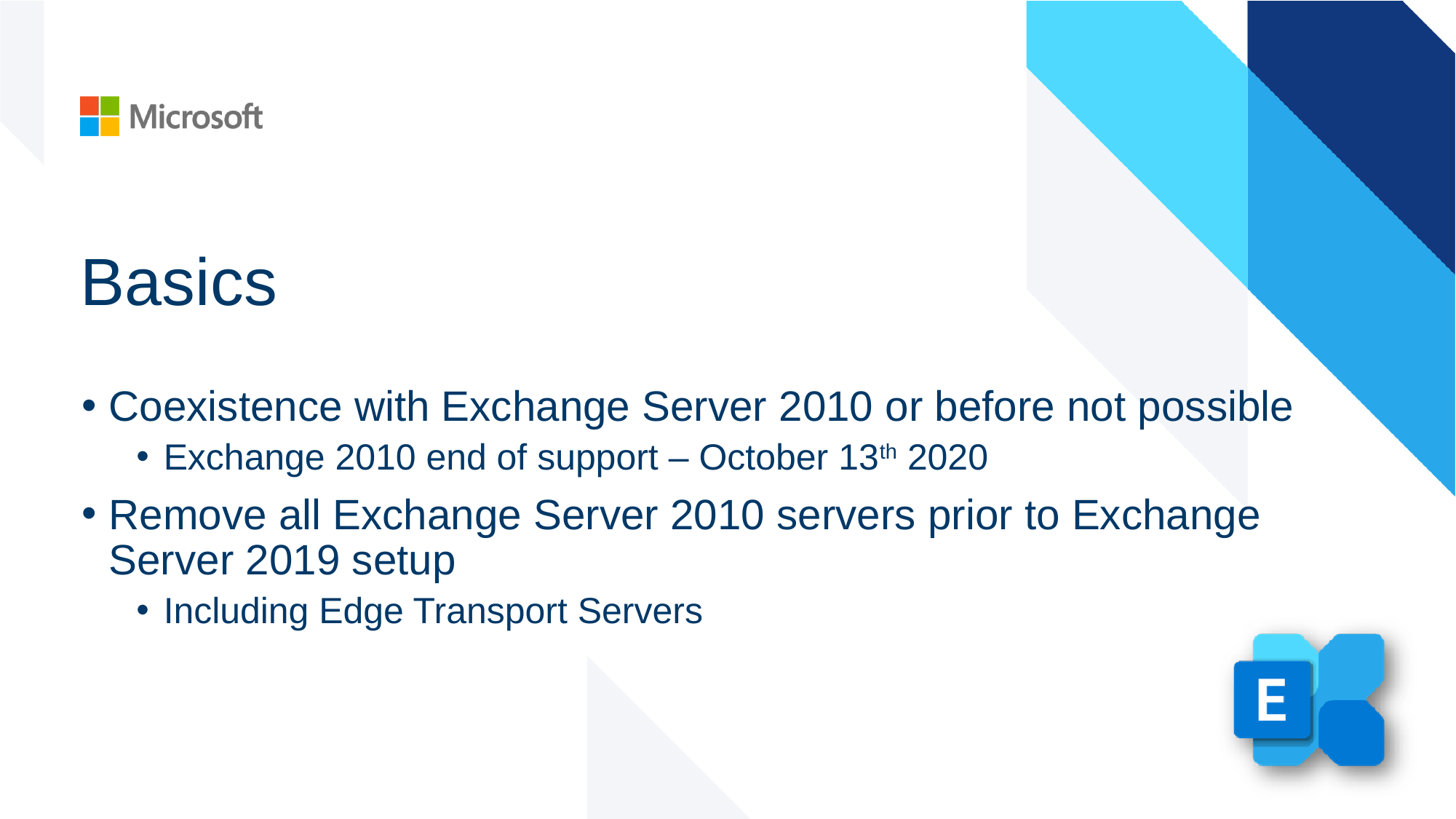

# Basics
Coexistence with Exchange Server 2010 or before not possible
Exchange 2010 end of support – October 13th 2020
Remove all Exchange Server 2010 servers prior to Exchange Server 2019 setup
Including Edge Transport Servers